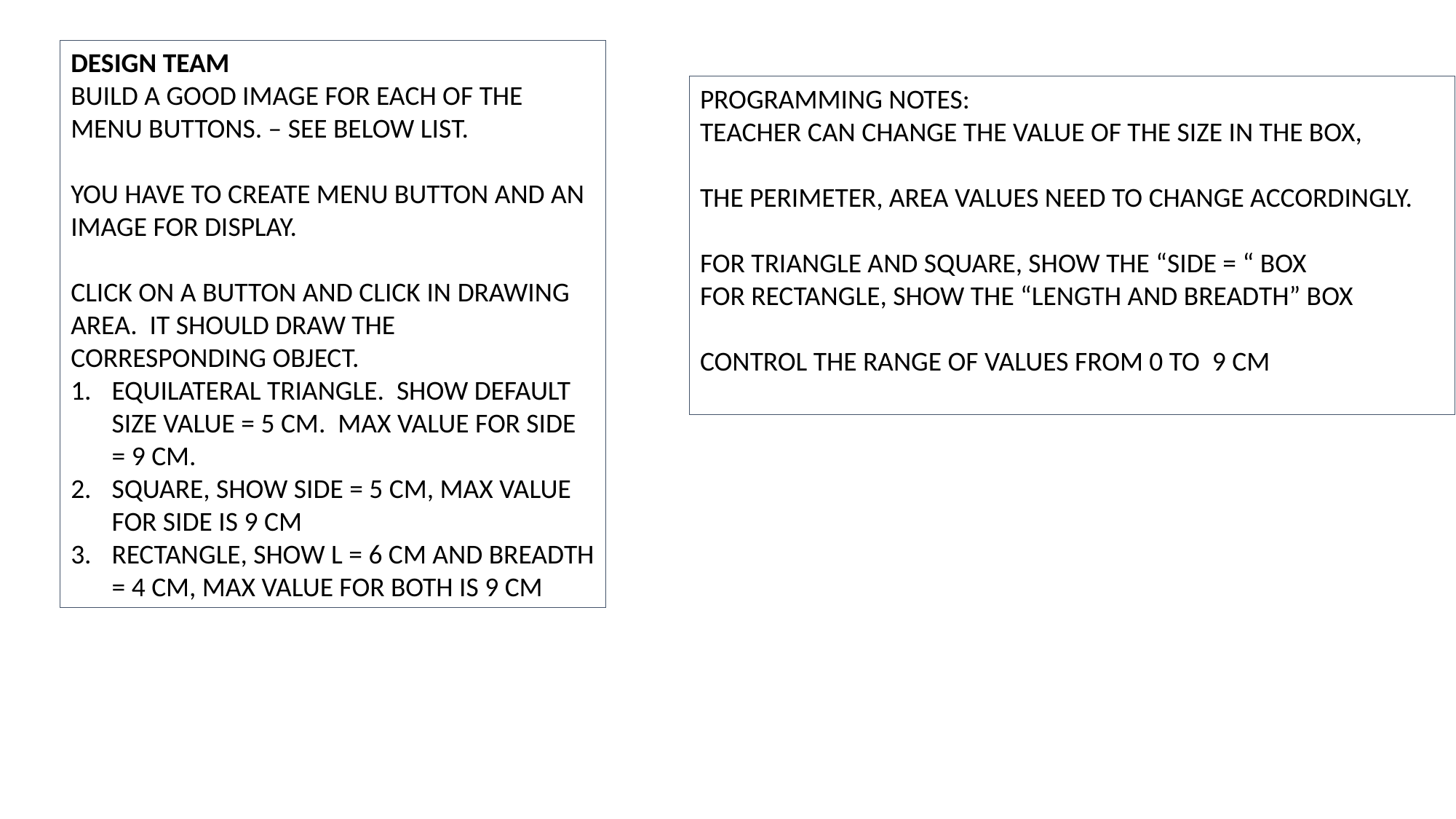

DESIGN TEAM
BUILD A GOOD IMAGE FOR EACH OF THE MENU BUTTONS. – SEE BELOW LIST.

YOU HAVE TO CREATE MENU BUTTON AND AN IMAGE FOR DISPLAY.

CLICK ON A BUTTON AND CLICK IN DRAWING AREA.  IT SHOULD DRAW THE CORRESPONDING OBJECT.
EQUILATERAL TRIANGLE.  SHOW DEFAULT SIZE VALUE = 5 CM.  MAX VALUE FOR SIDE = 9 CM.
SQUARE, SHOW SIDE = 5 CM, MAX VALUE FOR SIDE IS 9 CM
RECTANGLE, SHOW L = 6 CM AND BREADTH = 4 CM, MAX VALUE FOR BOTH IS 9 CM
PROGRAMMING NOTES:
TEACHER CAN CHANGE THE VALUE OF THE SIZE IN THE BOX,

THE PERIMETER, AREA VALUES NEED TO CHANGE ACCORDINGLY.

FOR TRIANGLE AND SQUARE, SHOW THE “SIDE = “ BOX
FOR RECTANGLE, SHOW THE “LENGTH AND BREADTH” BOX

CONTROL THE RANGE OF VALUES FROM 0 TO  9 CM